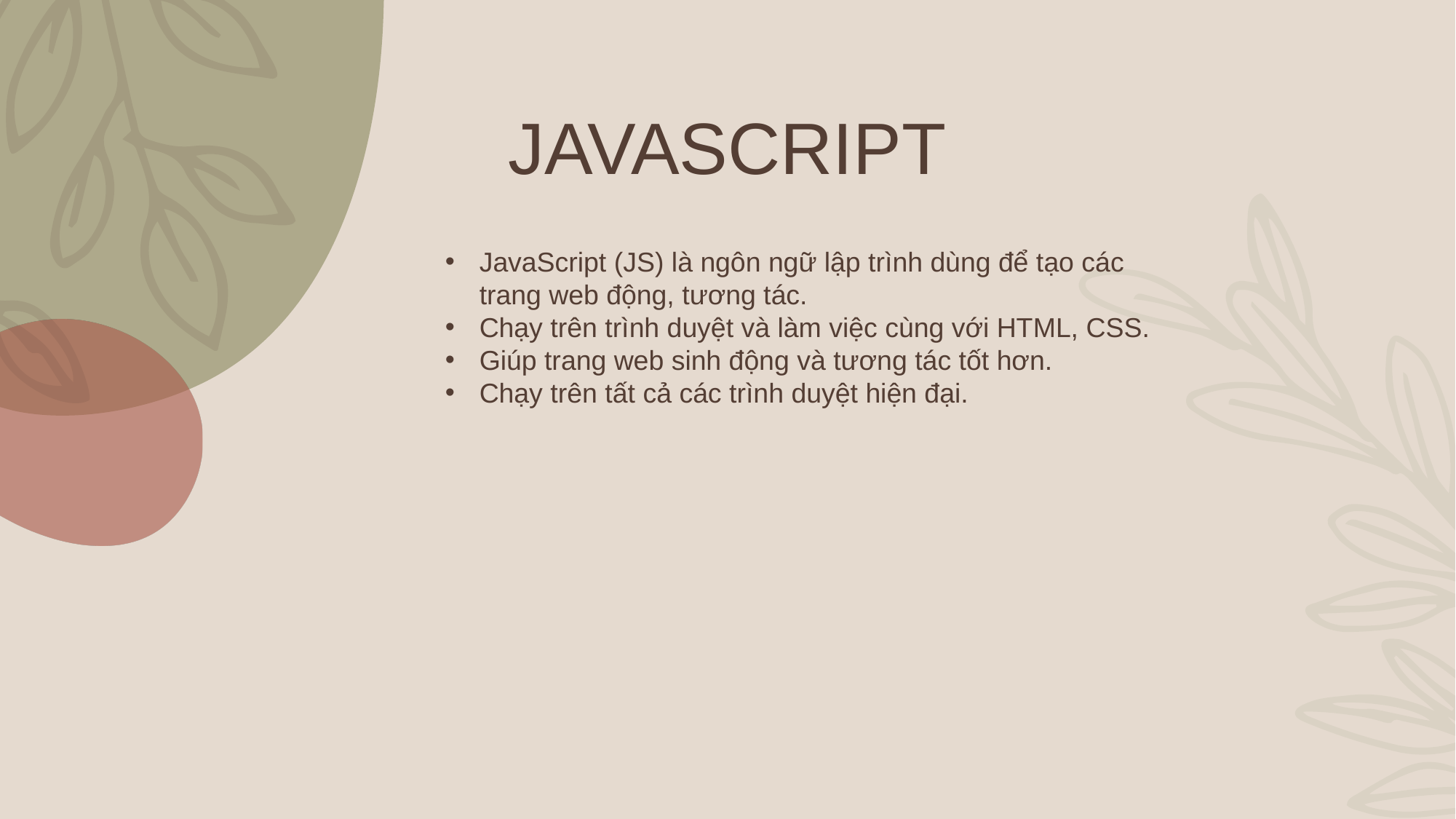

# JAVASCRIPT
JavaScript (JS) là ngôn ngữ lập trình dùng để tạo các trang web động, tương tác.
Chạy trên trình duyệt và làm việc cùng với HTML, CSS.
Giúp trang web sinh động và tương tác tốt hơn.
Chạy trên tất cả các trình duyệt hiện đại.